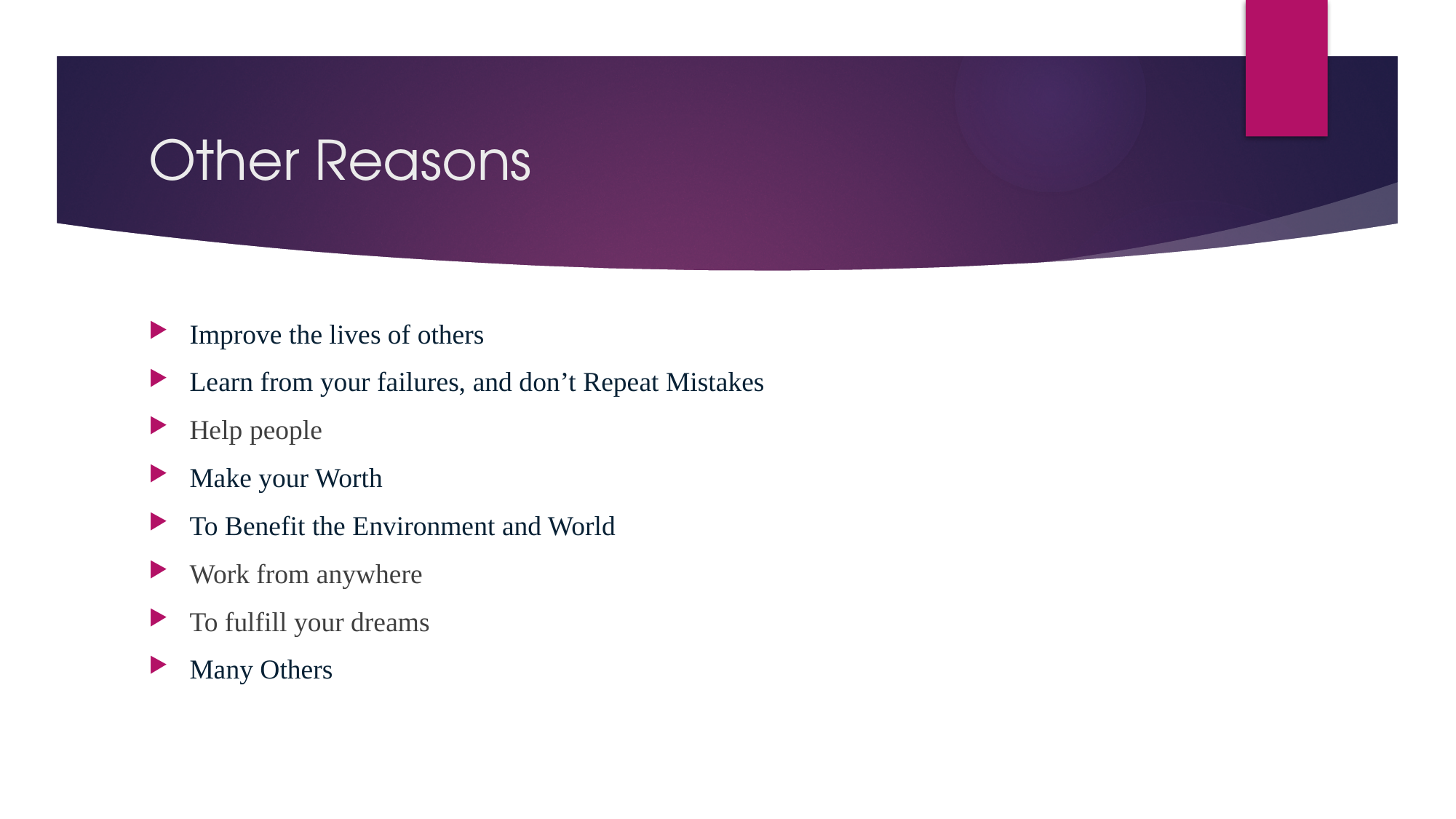

# Other Reasons
Improve the lives of others
Learn from your failures, and don’t Repeat Mistakes
Help people
Make your Worth
To Benefit the Environment and World
Work from anywhere
To fulfill your dreams
Many Others